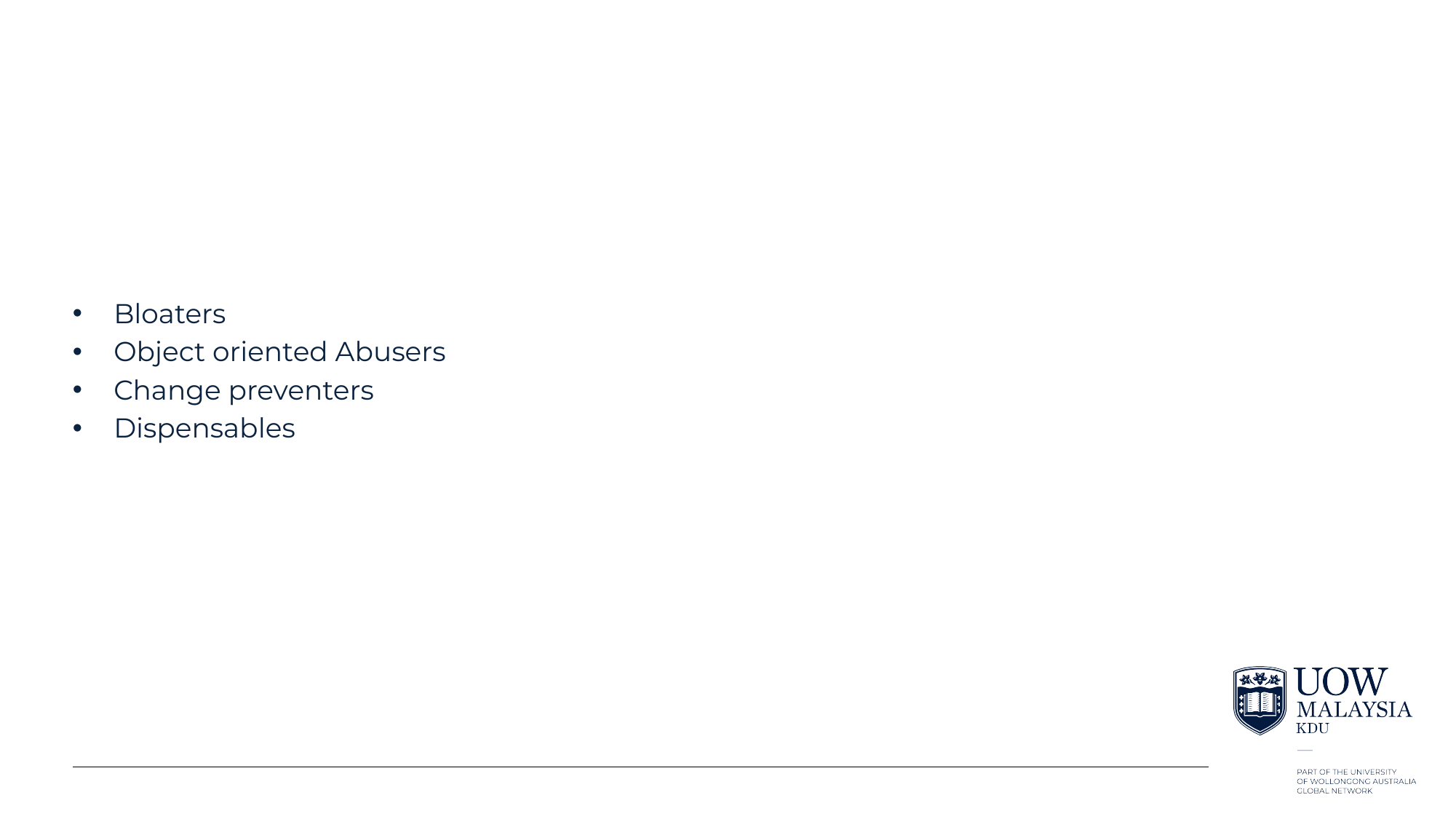

#
Bloaters
Object oriented Abusers
Change preventers
Dispensables